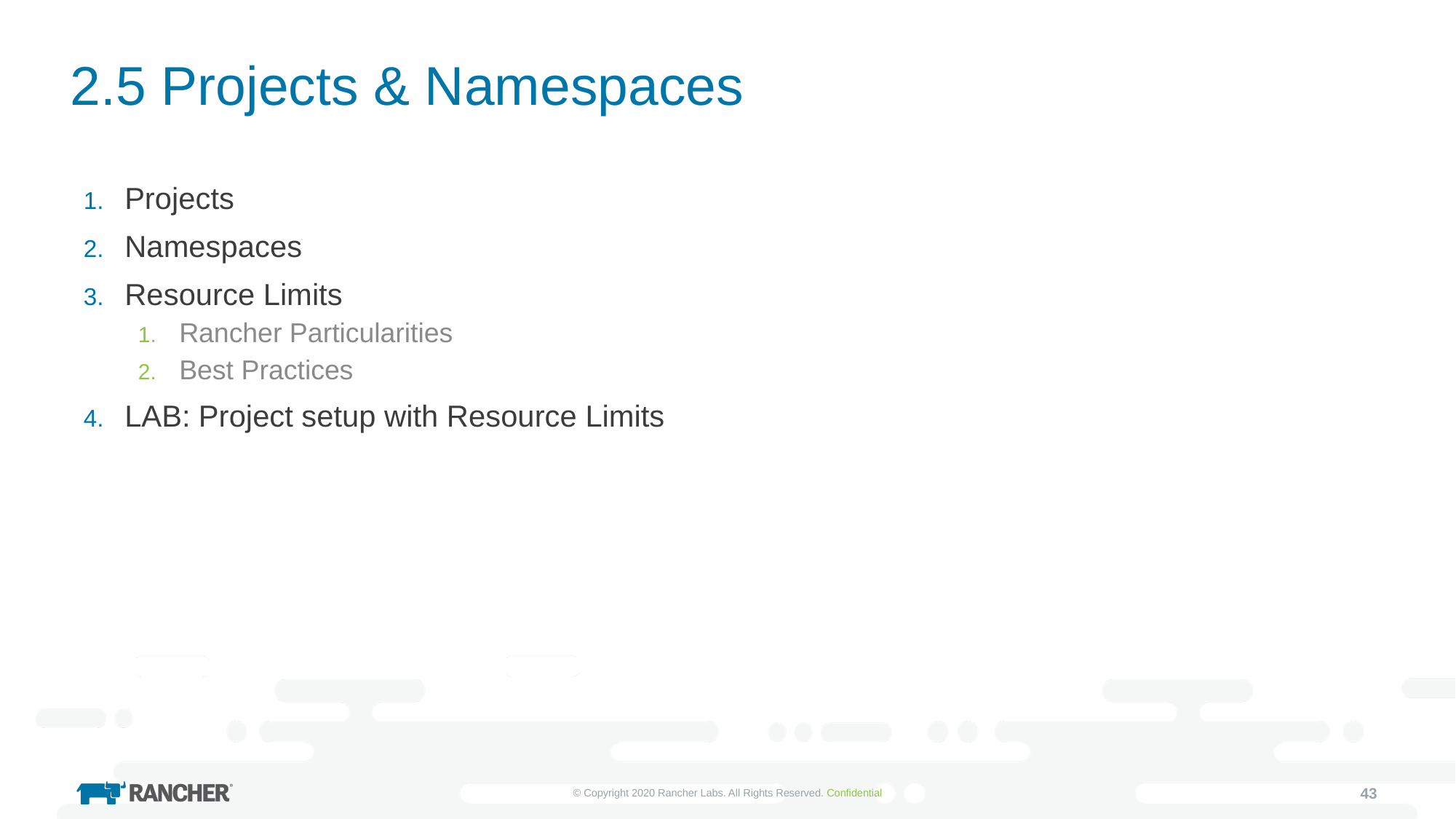

# 2.5 Projects & Namespaces
Projects
Namespaces
Resource Limits
Rancher Particularities
Best Practices
LAB: Project setup with Resource Limits